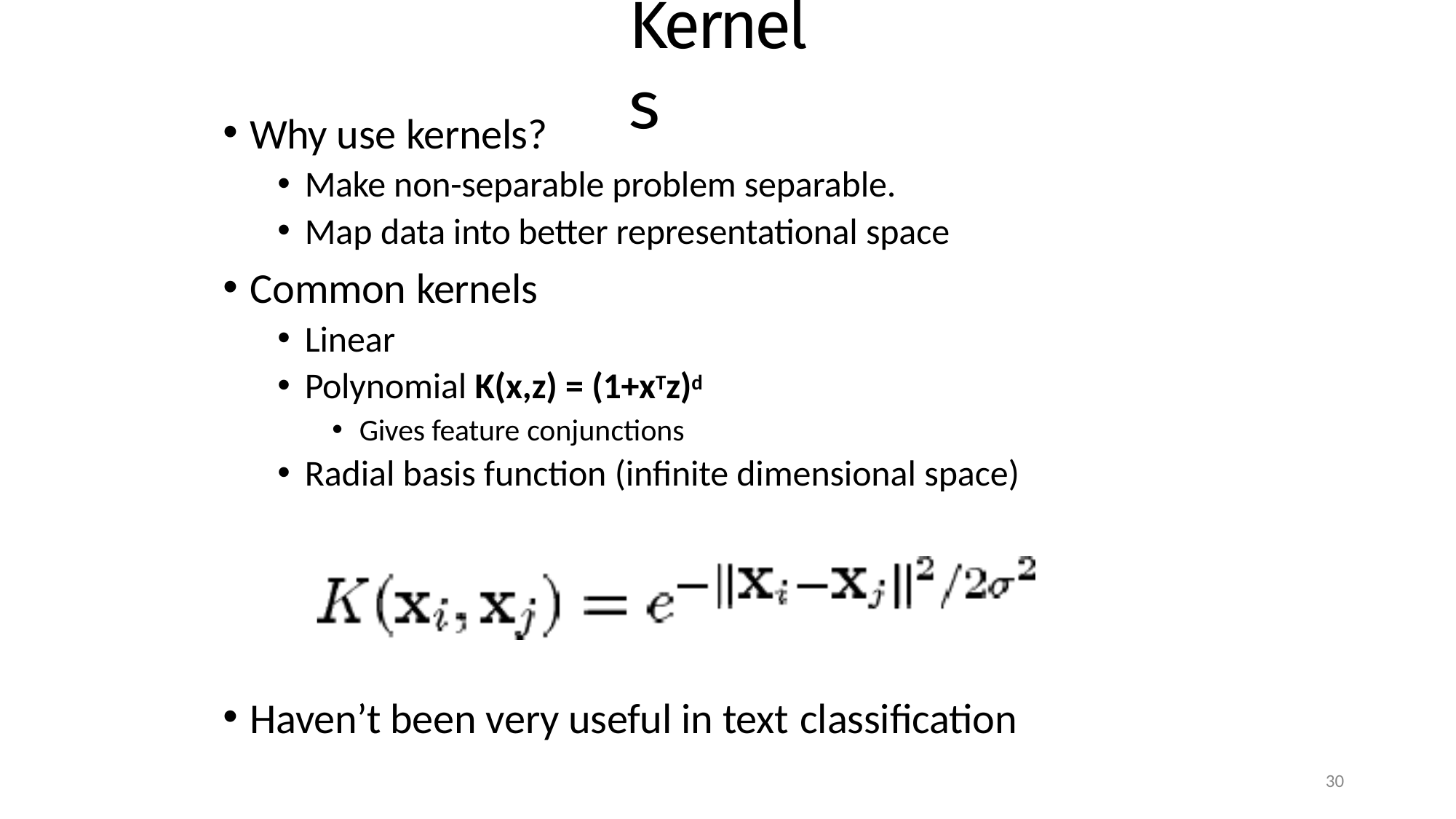

# Kernels
Why use kernels?
Make non-separable problem separable.
Map data into better representational space
Common kernels
Linear
Polynomial K(x,z) = (1+xTz)d
Gives feature conjunctions
Radial basis function (infinite dimensional space)

Haven’t been very useful in text classification
30